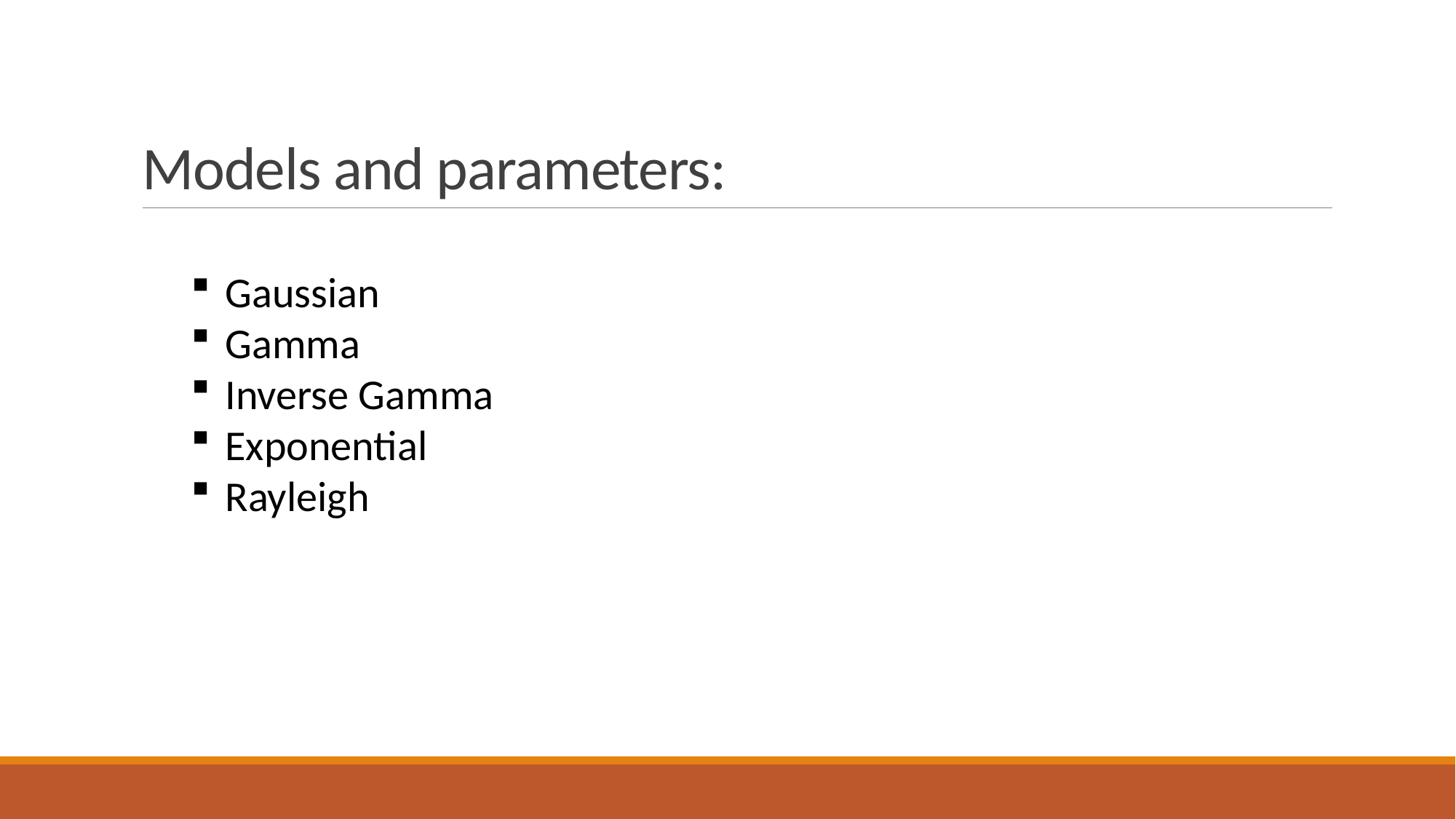

# Models and parameters:
Gaussian
Gamma
Inverse Gamma
Exponential
Rayleigh